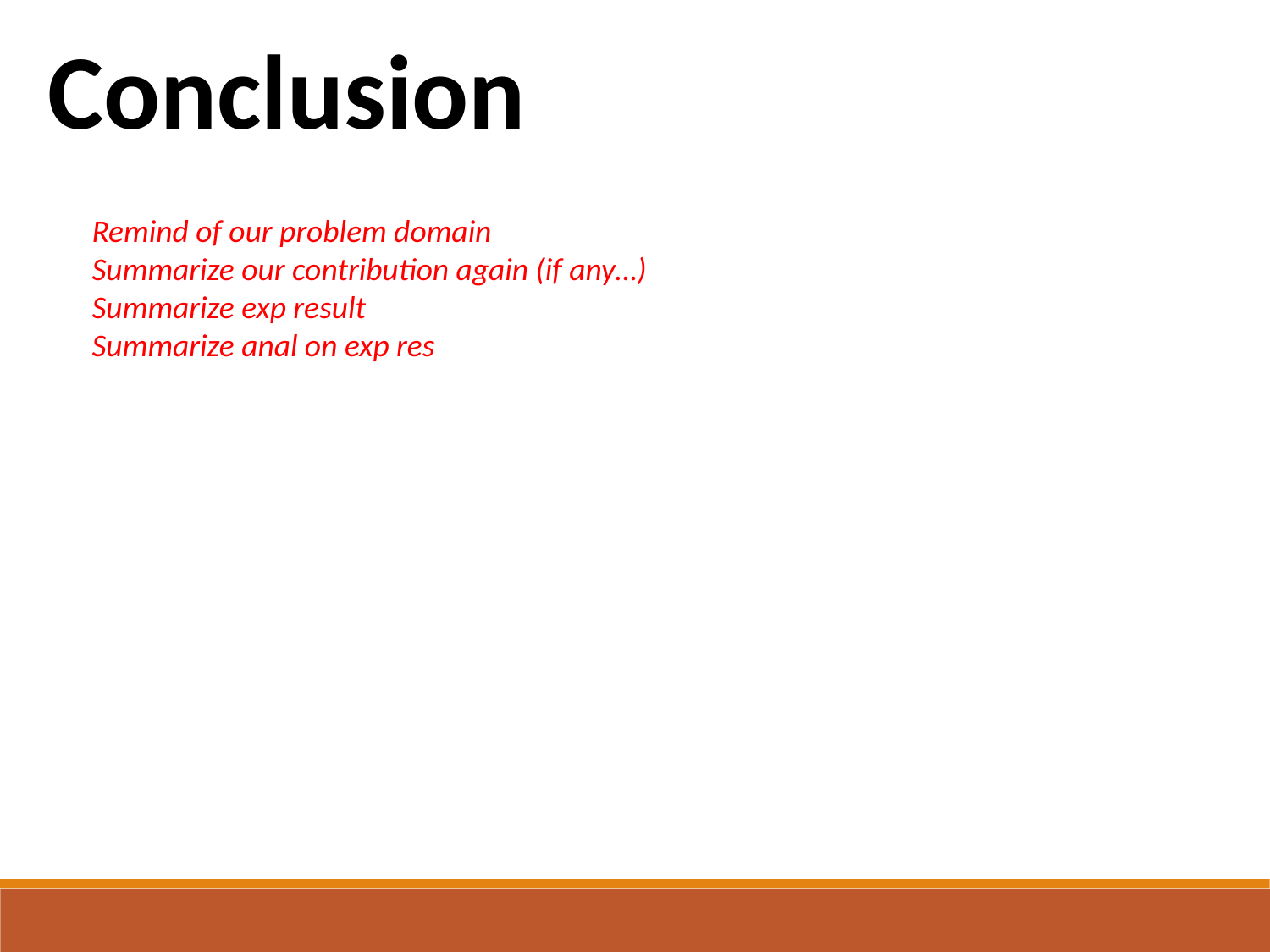

Conclusion
Remind of our problem domain
Summarize our contribution again (if any…)
Summarize exp result
Summarize anal on exp res